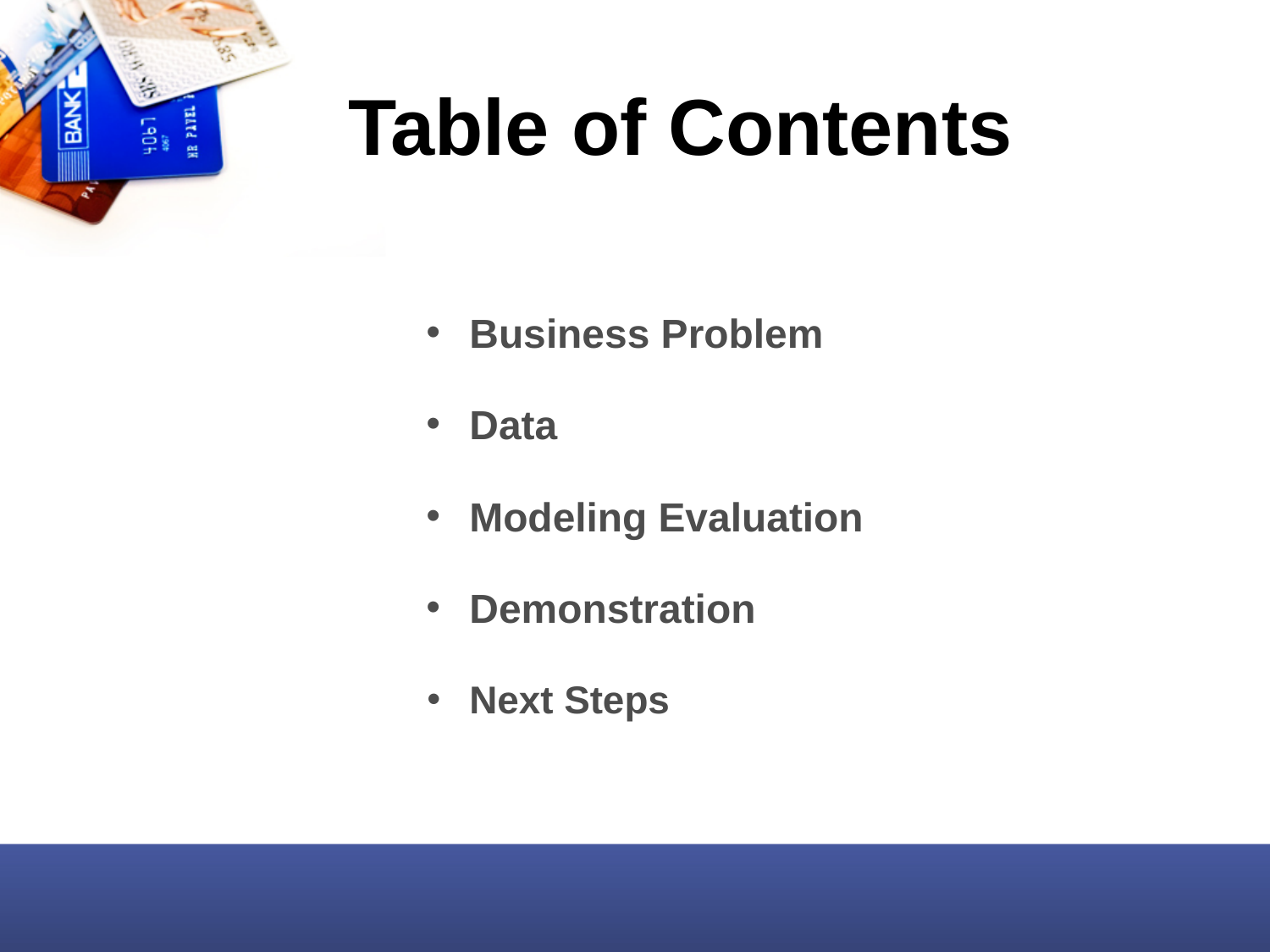

Table of Contents

Business Problem

Data

Modeling Evaluation

Demonstration

Next Steps

#